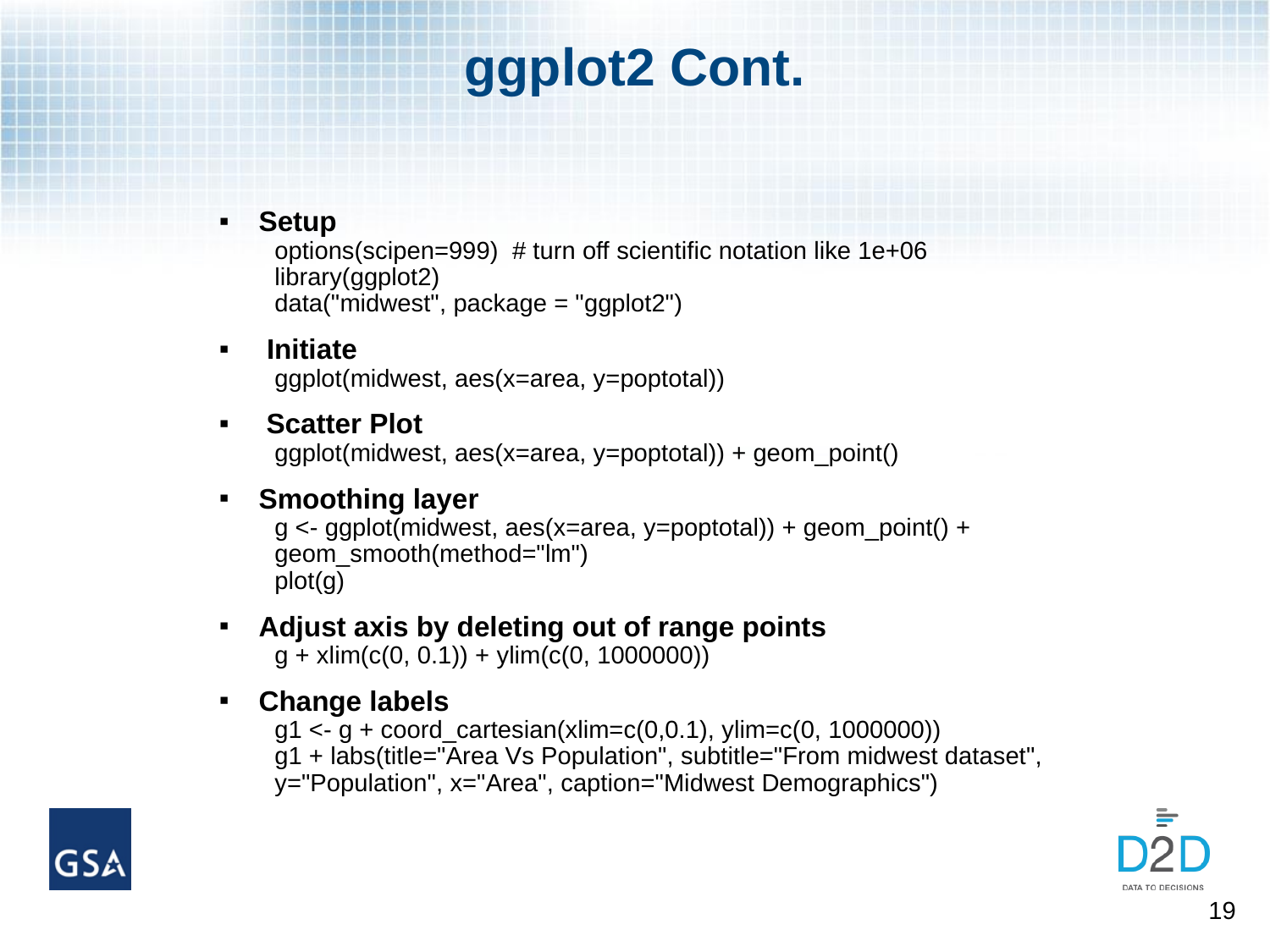

# ggplot2 Cont.
Setup
options(scipen=999)  # turn off scientific notation like 1e+06
library(ggplot2)
data("midwest", package = "ggplot2")
Initiate
ggplot(midwest, aes(x=area, y=poptotal))
   Scatter Plot
ggplot(midwest, aes(x=area, y=poptotal)) + geom_point()
Smoothing layer
g <- ggplot(midwest, aes(x=area, y=poptotal)) + geom_point() + geom_smooth(method="lm")
plot(g)
Adjust axis by deleting out of range points
g + xlim(c(0, 0.1)) + ylim(c(0, 1000000))
Change labels
g1 <- g + coord_cartesian(xlim=c(0,0.1), ylim=c(0, 1000000))
g1 + labs(title="Area Vs Population", subtitle="From midwest dataset", y="Population", x="Area", caption="Midwest Demographics")

19